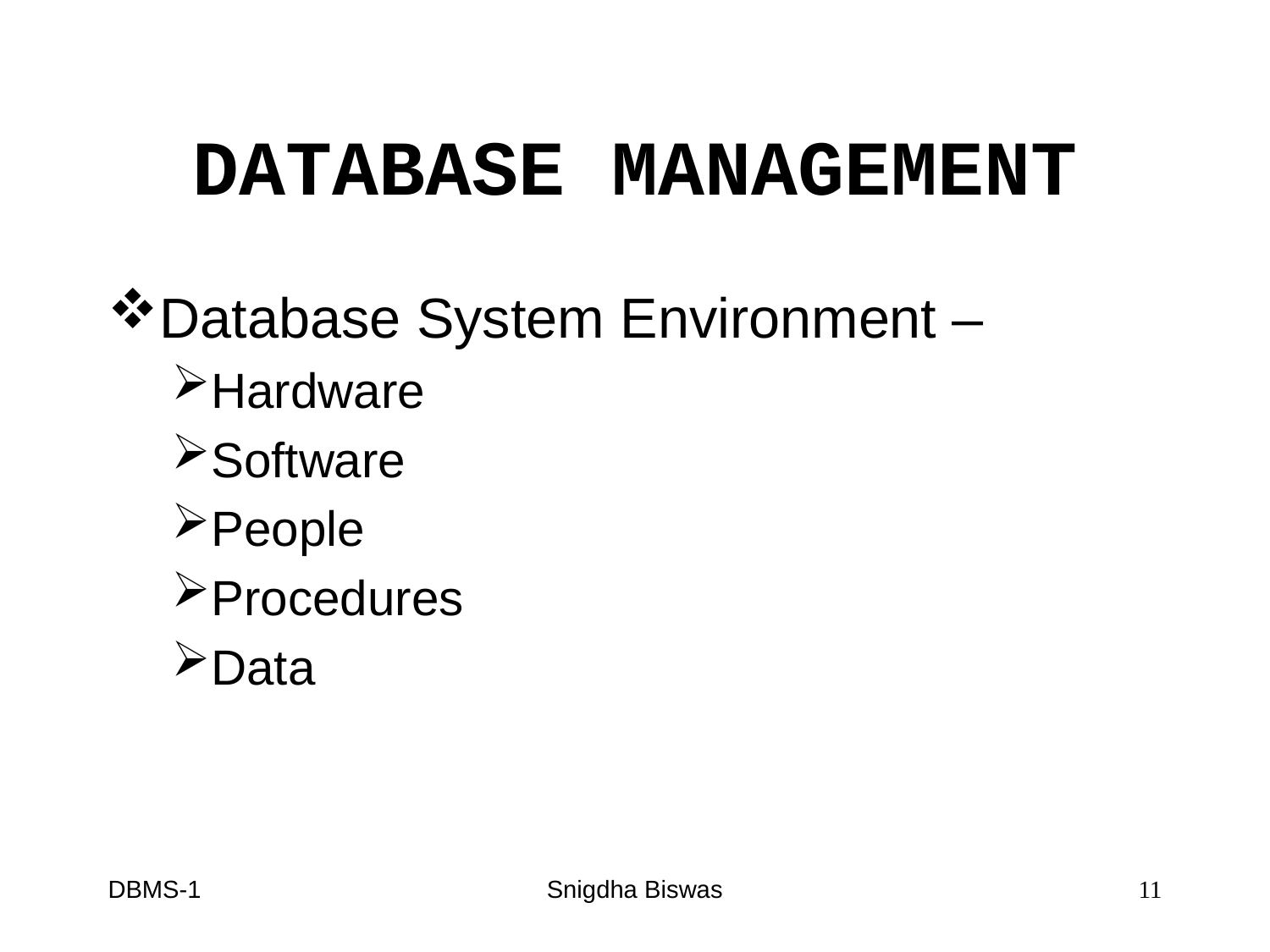

# DATABASE MANAGEMENT
Database System Environment –
Hardware
Software
People
Procedures
Data
DBMS-1
Snigdha Biswas
11